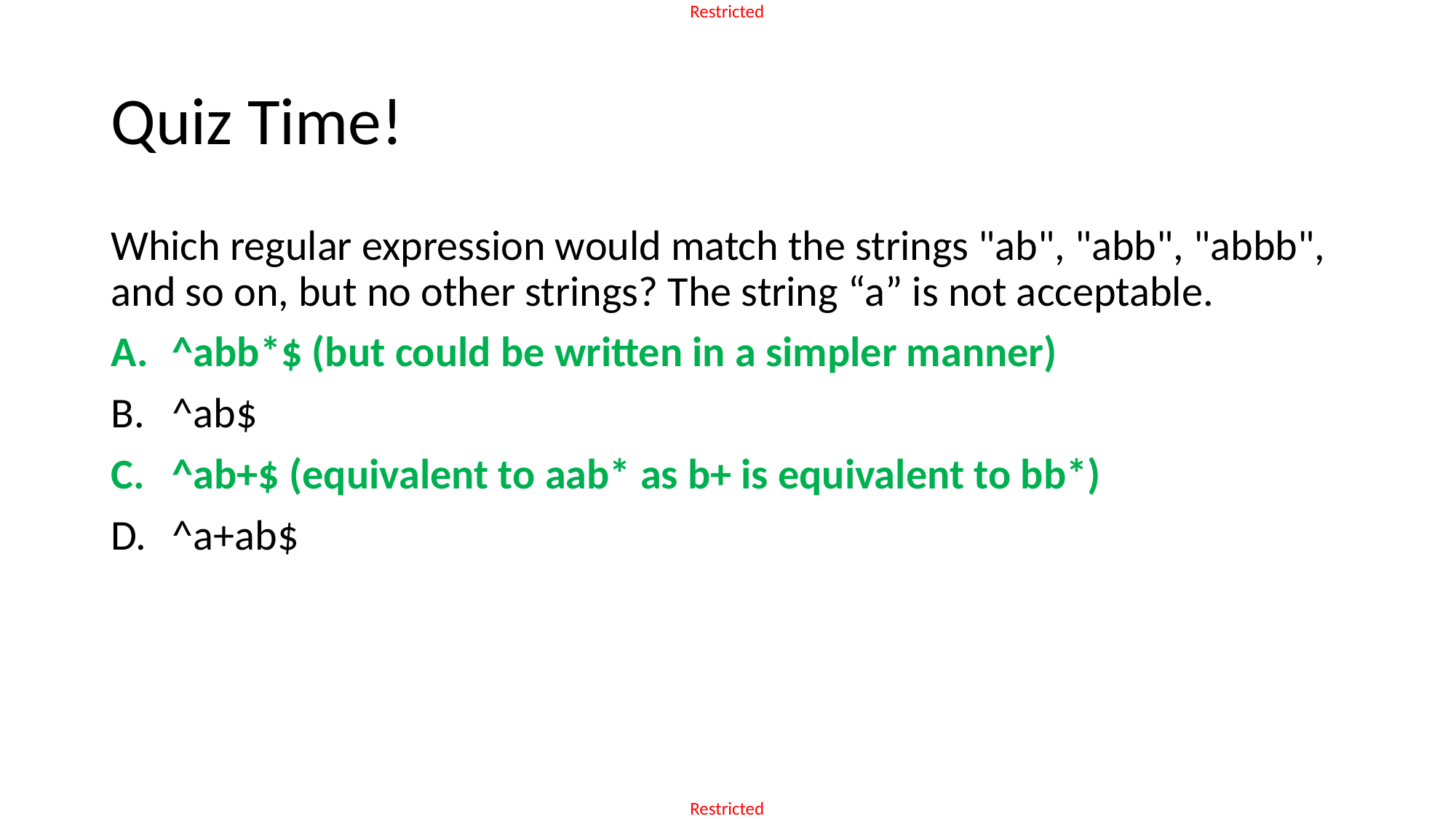

# Quiz Time!
Which regular expression would match the strings "ab", "abb", "abbb", and so on, but no other strings? The string “a” is not acceptable.
^abb*$ (but could be written in a simpler manner)
^ab$
^ab+$ (equivalent to aab* as b+ is equivalent to bb*)
^a+ab$